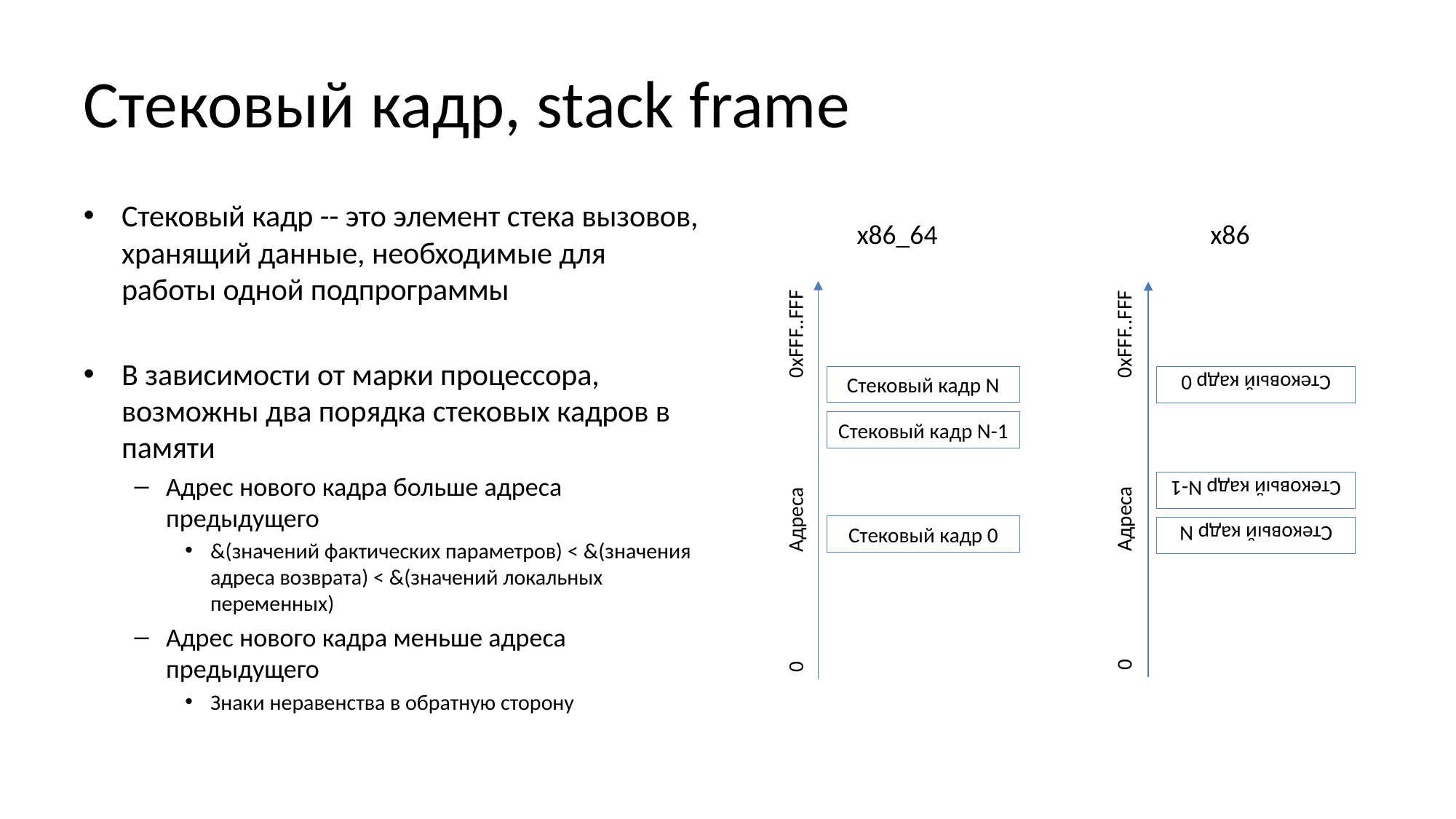

# Стековый кадр, stack frame
Стековый кадр -- это элемент стека вызовов, хранящий данные, необходимые для работы одной подпрограммы

В зависимости от марки процессора, возможны два порядка стековых кадров в памяти
Адрес нового кадра больше адреса предыдущего
&(значений фактических параметров) < &(значения адреса возврата) < &(значений локальных переменных)
Адрес нового кадра меньше адреса предыдущего
Знаки неравенства в обратную сторону

x86_64
x86
0xFFF..FFF
Адреса
0
Стековый кадр N
Стековый кадр N-1
Стековый кадр 0
0xFFF..FFF
Адреса
0
Стековый кадр 0
Стековый кадр N-1
Стековый кадр N